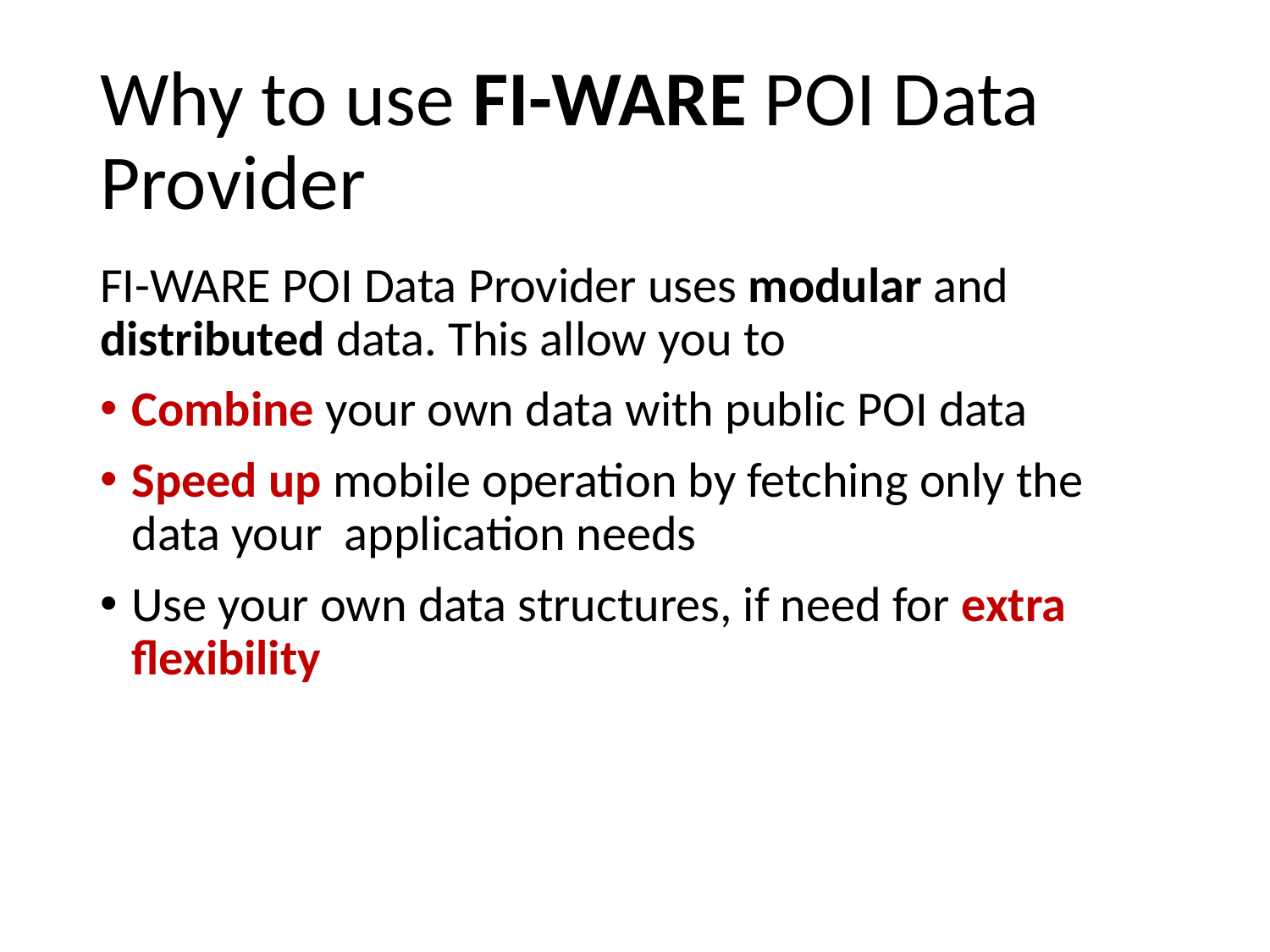

# Why to use FI-WARE POI Data Provider
FI-WARE POI Data Provider uses modular and distributed data. This allow you to
Combine your own data with public POI data
Speed up mobile operation by fetching only the data your  application needs
Use your own data structures, if need for extra flexibility